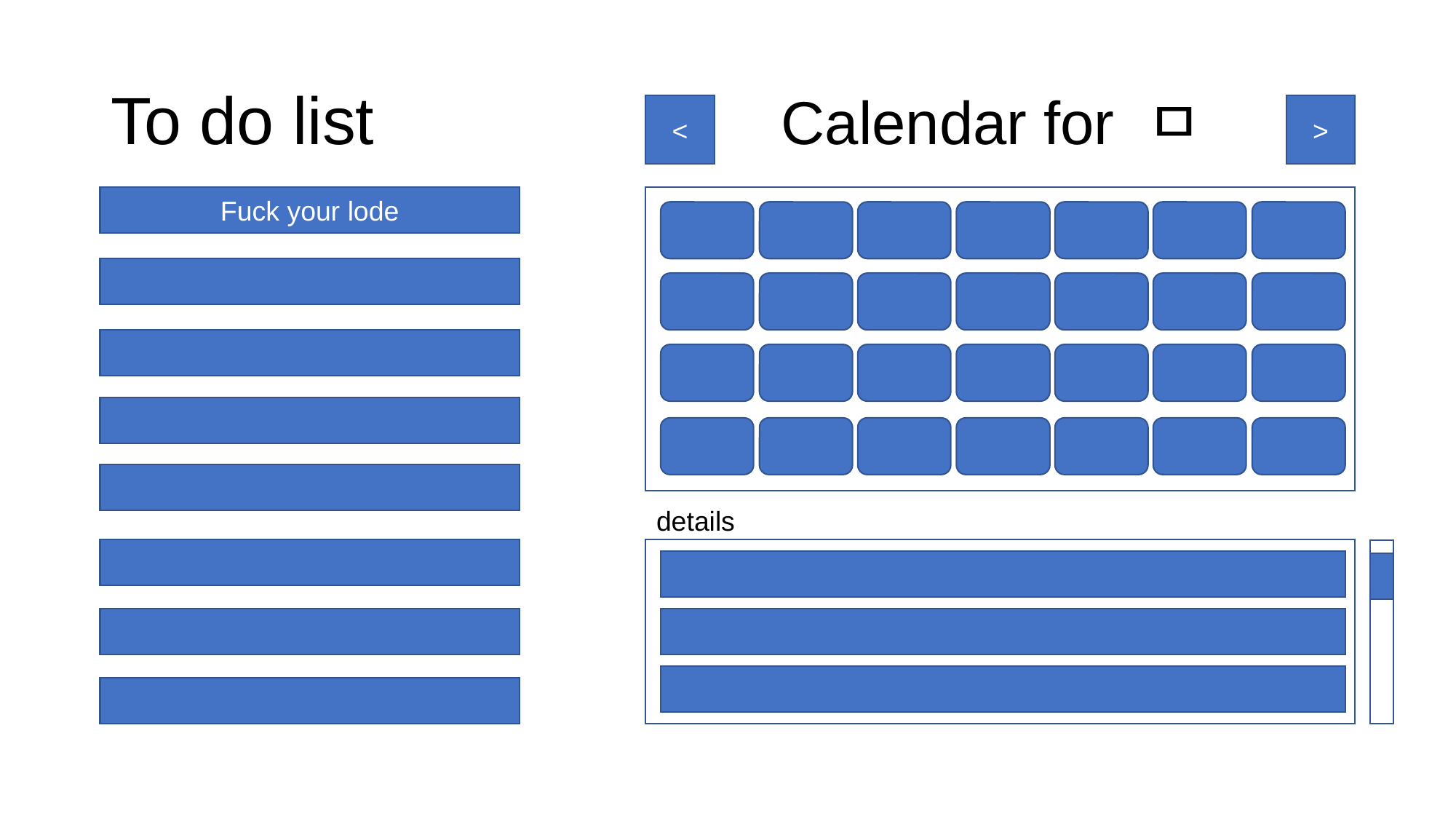

# To do list
Calendar for ㅁ
<
>
Fuck your lode

details